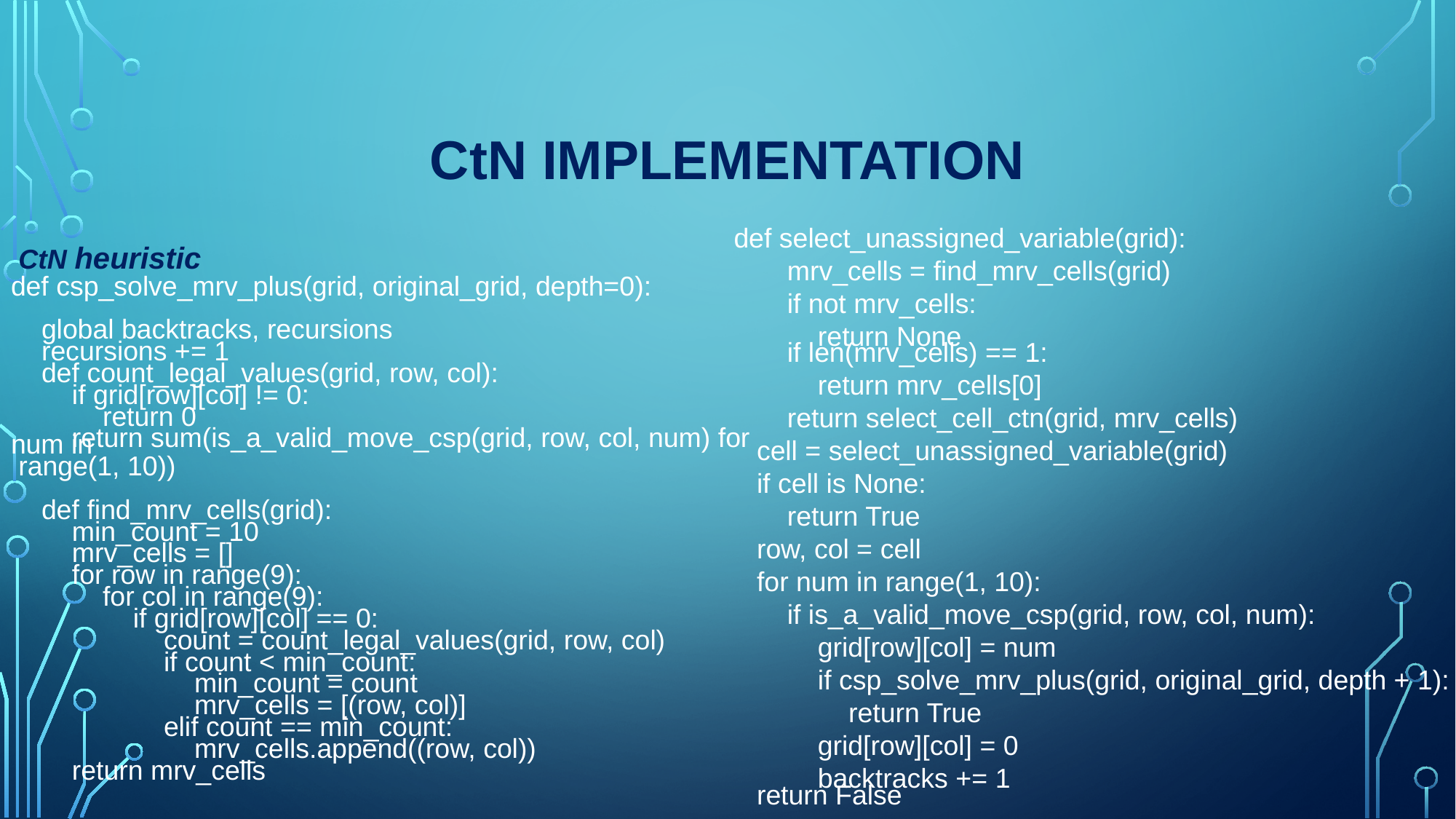

# Ctn implementation
 CtN heuristic
def csp_solve_mrv_plus(grid, original_grid, depth=0):

    global backtracks, recursions
    recursions += 1
    def count_legal_values(grid, row, col):
        if grid[row][col] != 0:
            return 0
        return sum(is_a_valid_move_csp(grid, row, col, num) for num in
 range(1, 10))

    def find_mrv_cells(grid):
        min_count = 10
        mrv_cells = []
        for row in range(9):
            for col in range(9):
                if grid[row][col] == 0:
                    count = count_legal_values(grid, row, col)
                    if count < min_count:
                        min_count = count
                        mrv_cells = [(row, col)]
                    elif count == min_count:
                        mrv_cells.append((row, col))
        return mrv_cells

 def select_unassigned_variable(grid):

        mrv_cells = find_mrv_cells(grid)

        if not mrv_cells:

            return None
        if len(mrv_cells) == 1:

            return mrv_cells[0]

        return select_cell_ctn(grid, mrv_cells)

    cell = select_unassigned_variable(grid)

    if cell is None:

        return True

    row, col = cell

    for num in range(1, 10):

        if is_a_valid_move_csp(grid, row, col, num):

            grid[row][col] = num

            if csp_solve_mrv_plus(grid, original_grid, depth + 1):

                return True

            grid[row][col] = 0

            backtracks += 1
    return False